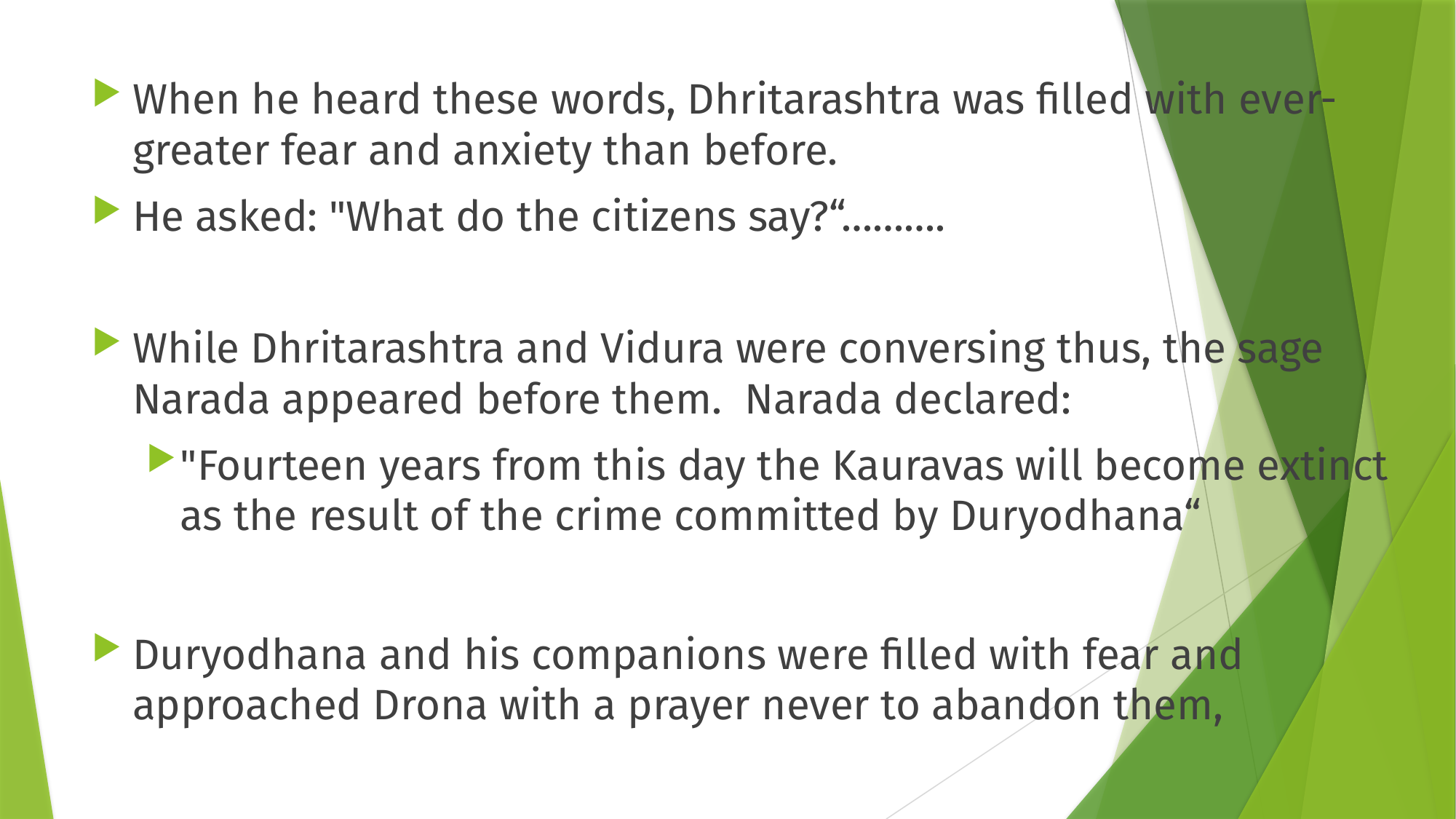

When he heard these words, Dhritarashtra was filled with ever-greater fear and anxiety than before.
He asked: "What do the citizens say?“……….

While Dhritarashtra and Vidura were conversing thus, the sage Narada appeared before them.  Narada declared:
"Fourteen years from this day the Kauravas will become extinct as the result of the crime committed by Duryodhana“

Duryodhana and his companions were filled with fear and approached Drona with a prayer never to abandon them,